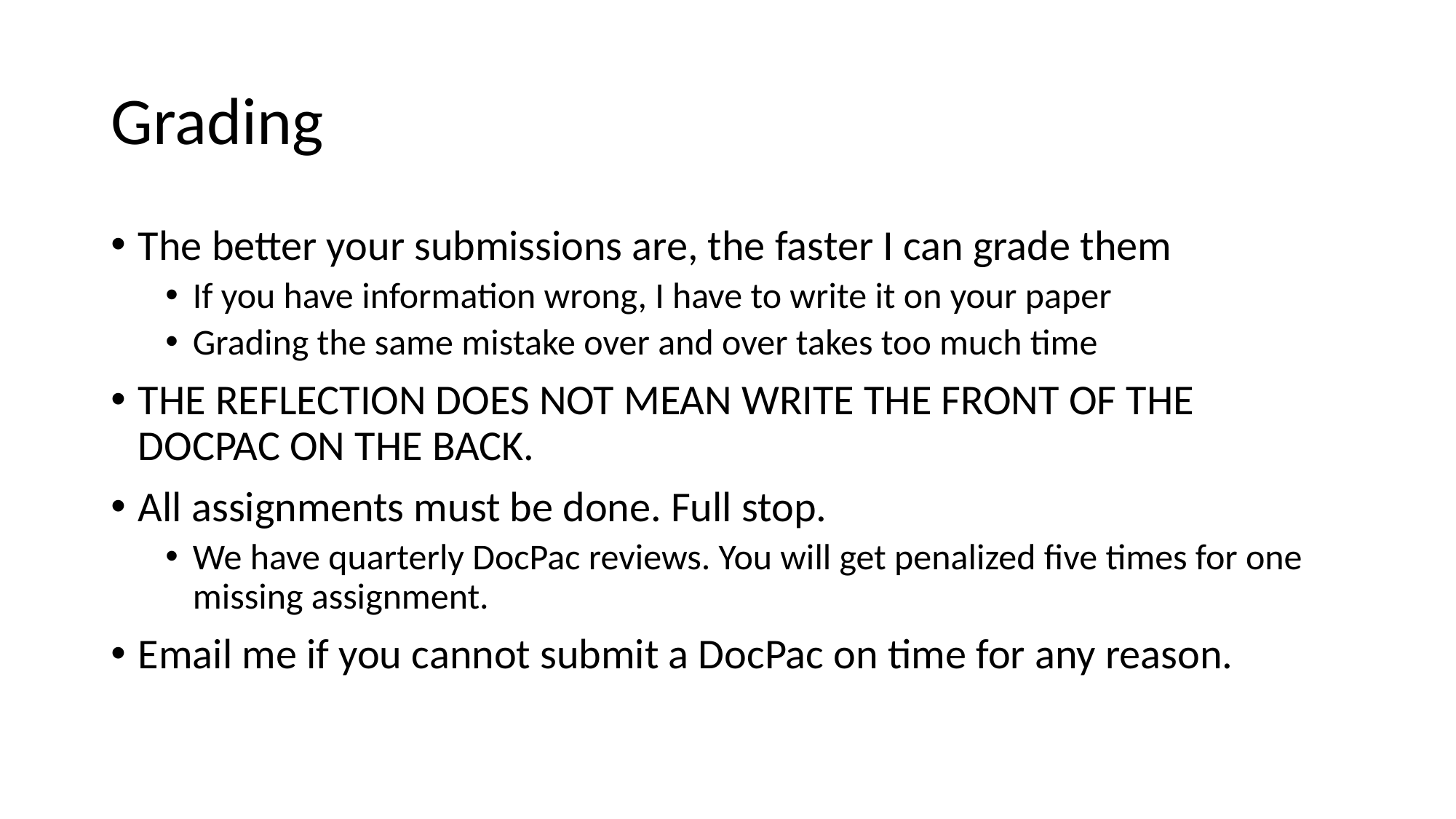

# Grading
The better your submissions are, the faster I can grade them
If you have information wrong, I have to write it on your paper
Grading the same mistake over and over takes too much time
THE REFLECTION DOES NOT MEAN WRITE THE FRONT OF THE DOCPAC ON THE BACK.
All assignments must be done. Full stop.
We have quarterly DocPac reviews. You will get penalized five times for one missing assignment.
Email me if you cannot submit a DocPac on time for any reason.